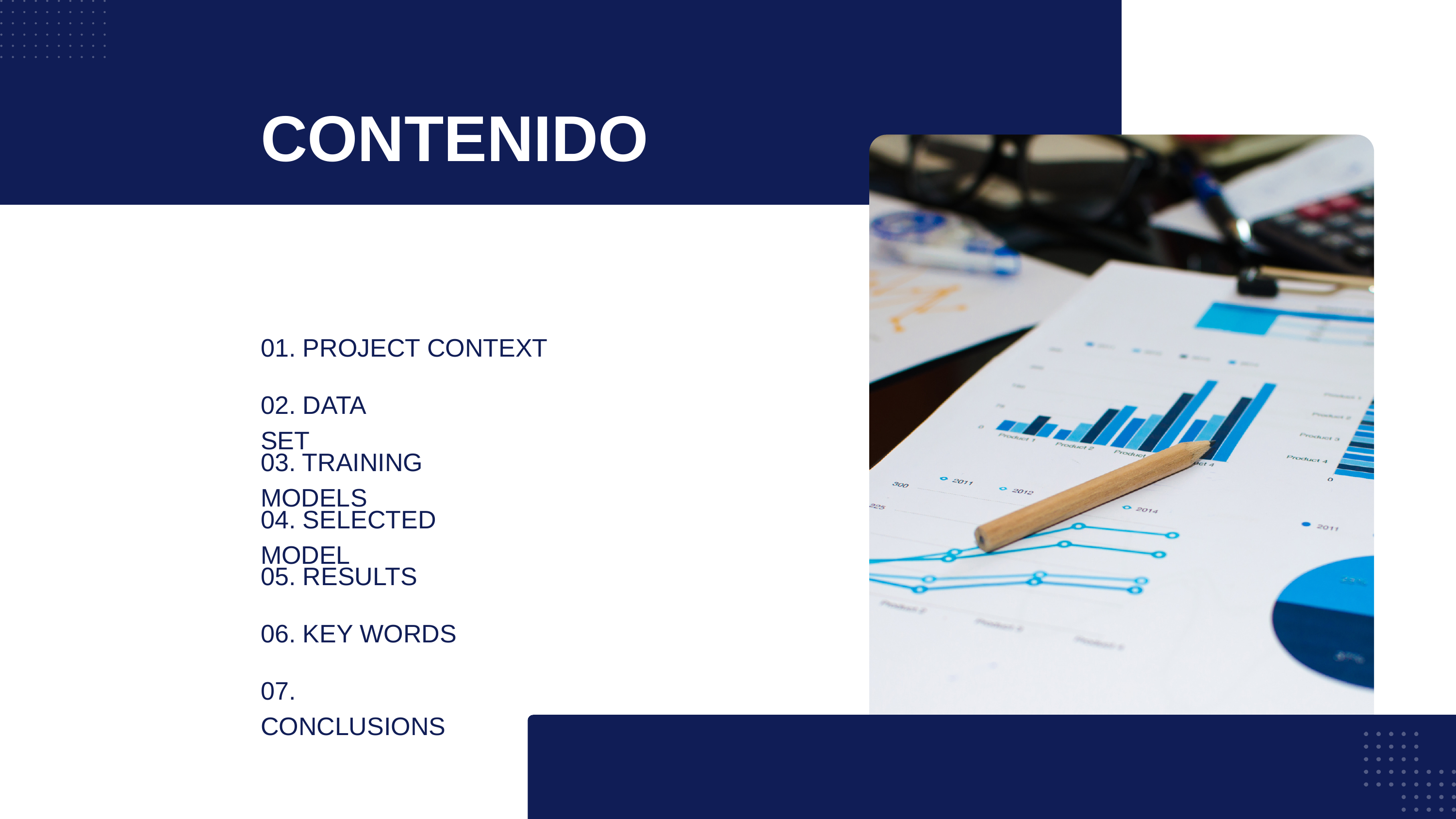

CONTENIDO

01. PROJECT CONTEXT
02. DATA SET
03. TRAINING MODELS
04. SELECTED MODEL
05. RESULTS
06. KEY WORDS
07. CONCLUSIONS